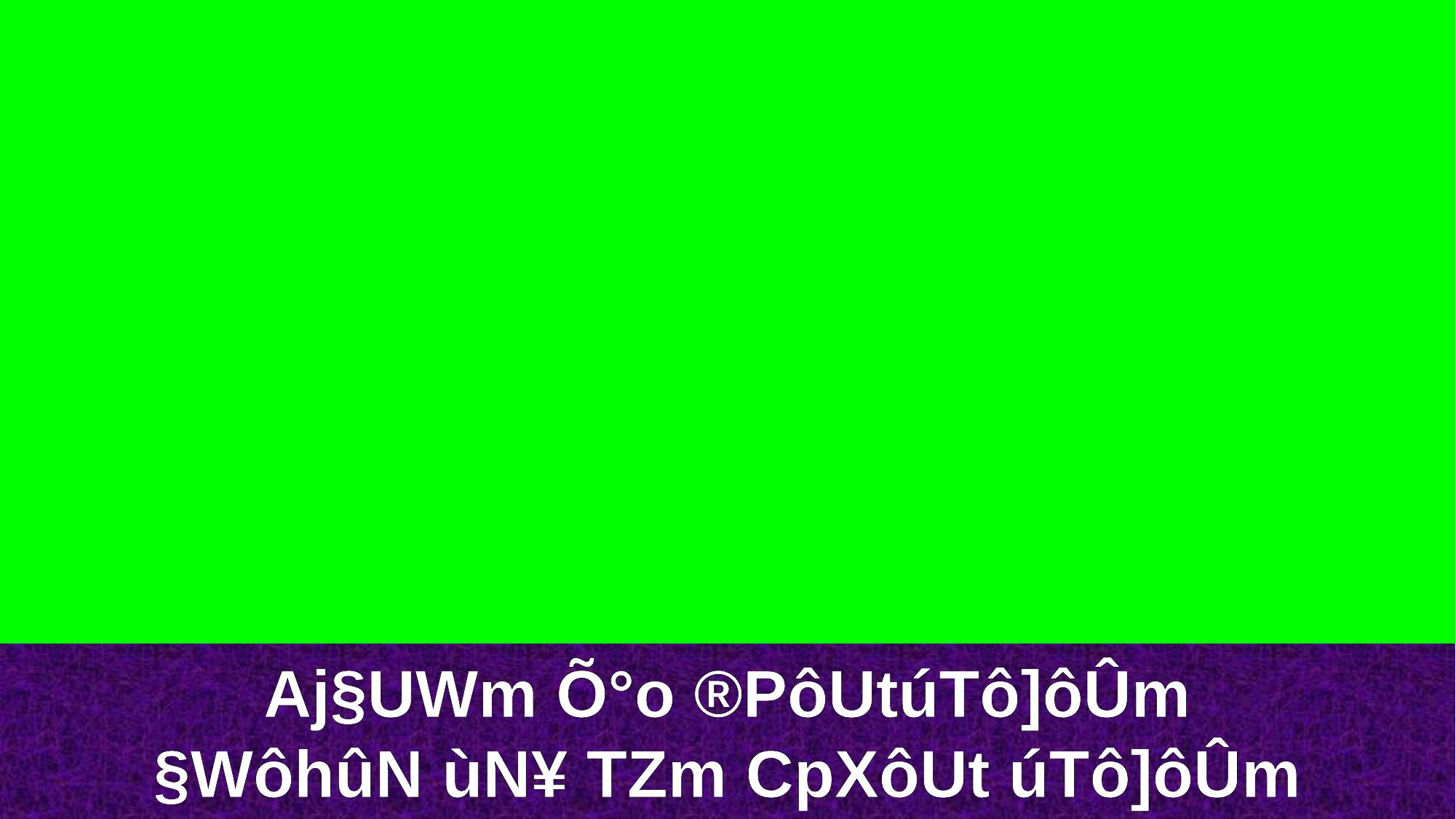

Aj§UWm Õ°o ®PôUtúTô]ôÛm
§WôhûN ùN¥ TZm CpXôUt úTô]ôÛm